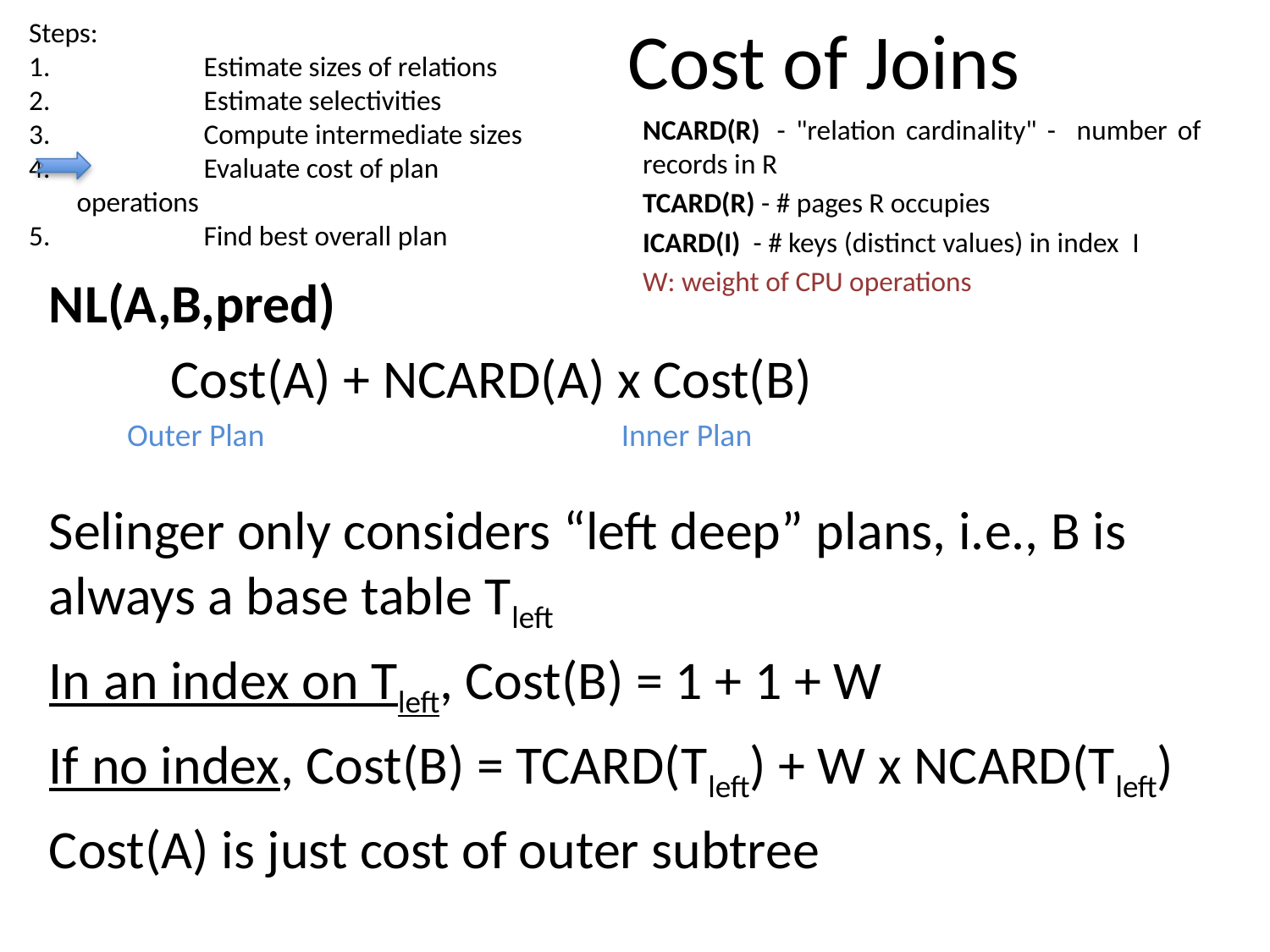

# Cost of Joins
Steps:
	Estimate sizes of relations
	Estimate selectivities
	Compute intermediate sizes
	Evaluate cost of plan operations
	Find best overall plan
NCARD(R)  - "relation cardinality" -  number of records in R
TCARD(R) - # pages R occupies
ICARD(I)  - # keys (distinct values) in index  I
W: weight of CPU operations

NL(A,B,pred)
	Cost(A) + NCARD(A) x Cost(B)

Selinger only considers “left deep” plans, i.e., B is always a base table Tleft
In an index on Tleft, Cost(B) = 1 + 1 + W
If no index, Cost(B) = TCARD(Tleft) + W x NCARD(Tleft)
Cost(A) is just cost of outer subtree

Outer Plan
Inner Plan